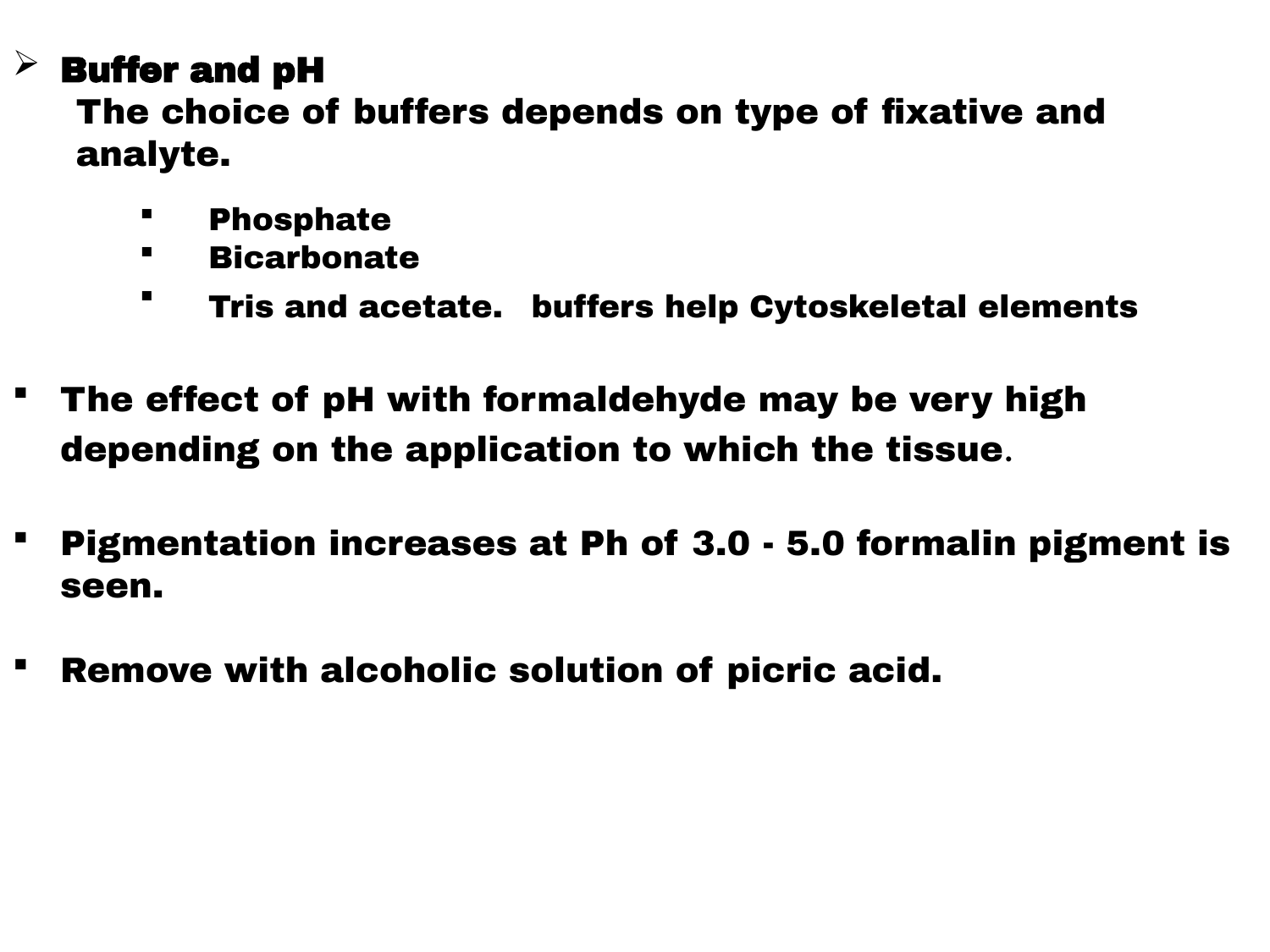

Buffer and pH
The choice of buffers depends on type of fixative and analyte.

  Phosphate
  Bicarbonate
  Tris and acetate.  buffers help Cytoskeletal elements

The effect of pH with formaldehyde may be very high depending on the application to which the tissue.

Pigmentation increases at Ph of 3.0 - 5.0 formalin pigment is seen.

Remove with alcoholic solution of picric acid.